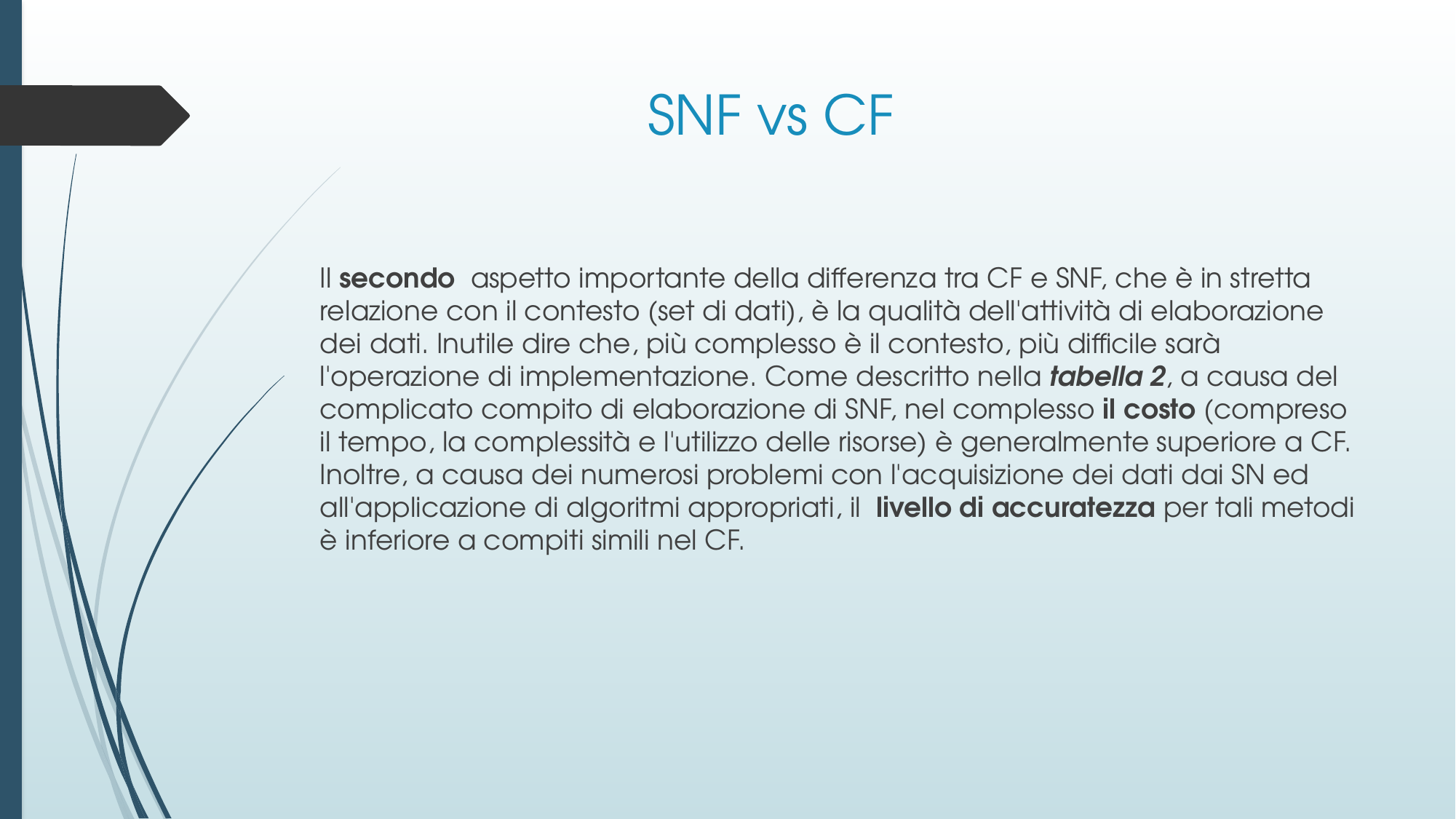

# SNF vs CF
Il secondo  aspetto importante della differenza tra CF e SNF, che è in stretta relazione con il contesto (set di dati), è la qualità dell'attività di elaborazione dei dati. Inutile dire che, più complesso è il contesto, più difficile sarà l'operazione di implementazione. Come descritto nella tabella 2, a causa del complicato compito di elaborazione di SNF, nel complesso il costo (compreso il tempo, la complessità e l'utilizzo delle risorse) è generalmente superiore a CF. Inoltre, a causa dei numerosi problemi con l'acquisizione dei dati dai SN ed all'applicazione di algoritmi appropriati, il  livello di accuratezza per tali metodi è inferiore a compiti simili nel CF.